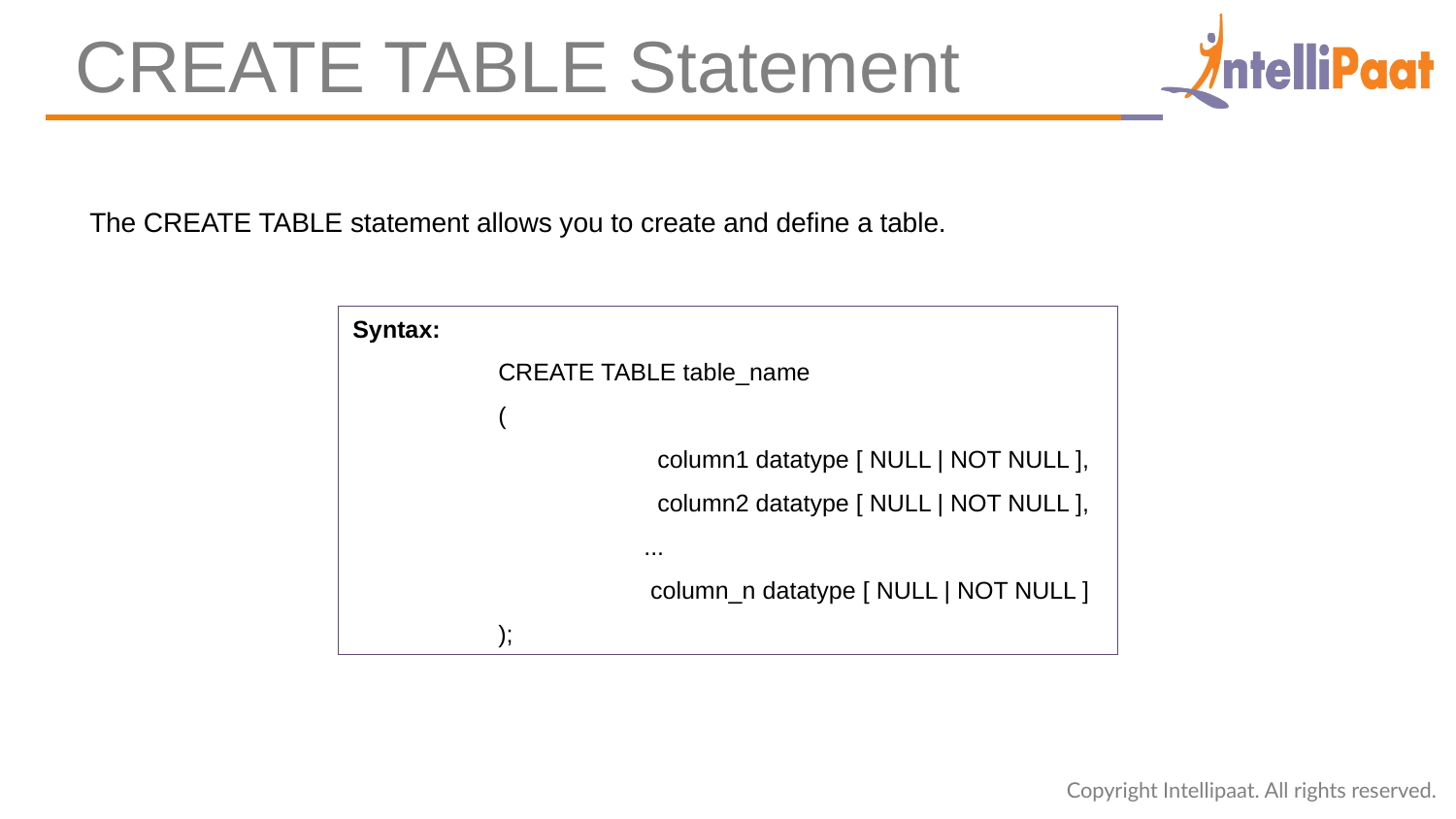

CREATE TABLE Statement
The CREATE TABLE statement allows you to create and define a table.
Syntax:
	CREATE TABLE table_name
	(
		  column1 datatype [ NULL | NOT NULL ],
		  column2 datatype [ NULL | NOT NULL ],
  		...
 		 column_n datatype [ NULL | NOT NULL ]
	);